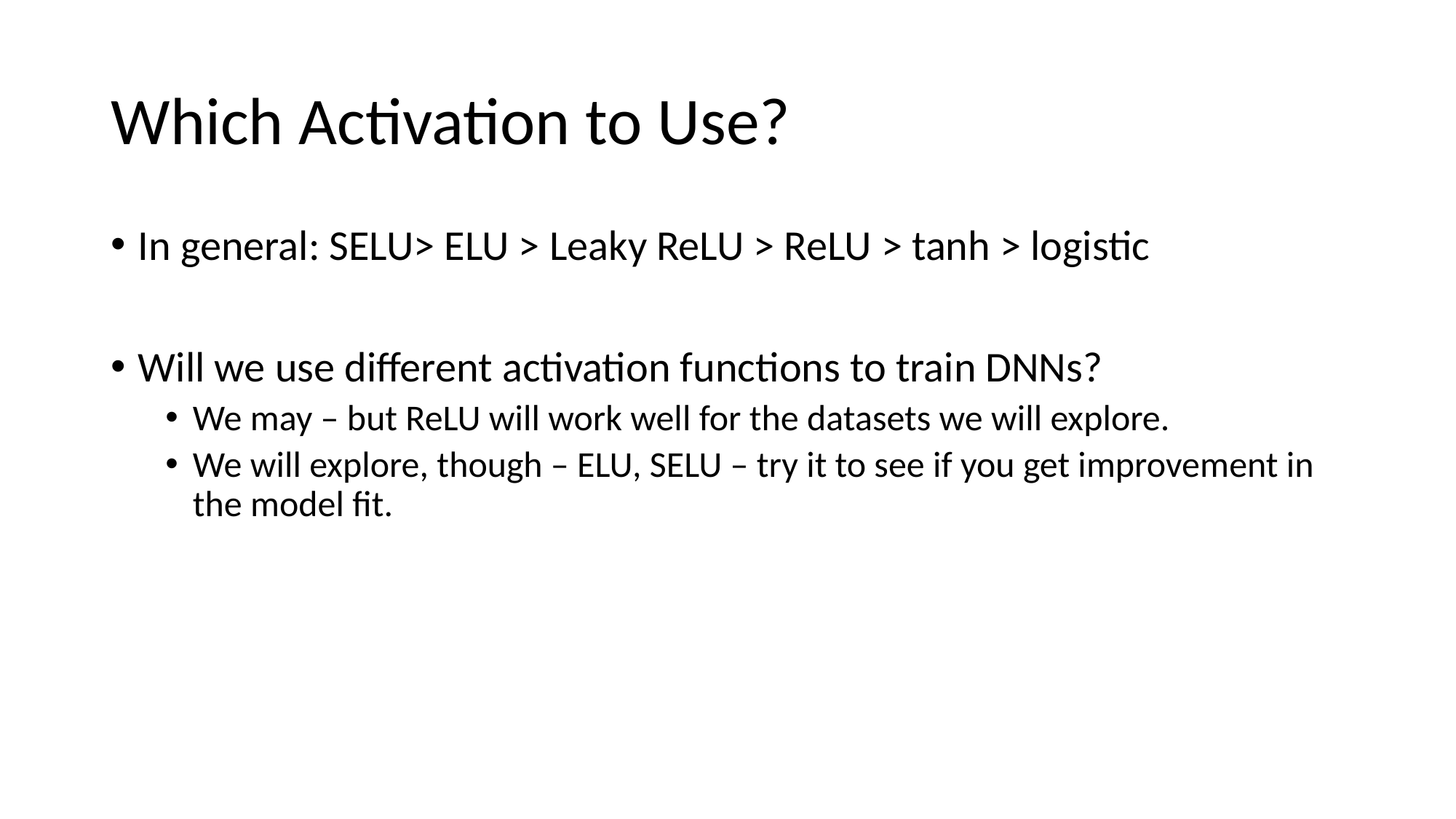

# Which Activation to Use?
In general: SELU> ELU > Leaky ReLU > ReLU > tanh > logistic

Will we use different activation functions to train DNNs?
We may – but ReLU will work well for the datasets we will explore.
We will explore, though – ELU, SELU – try it to see if you get improvement in the model fit.